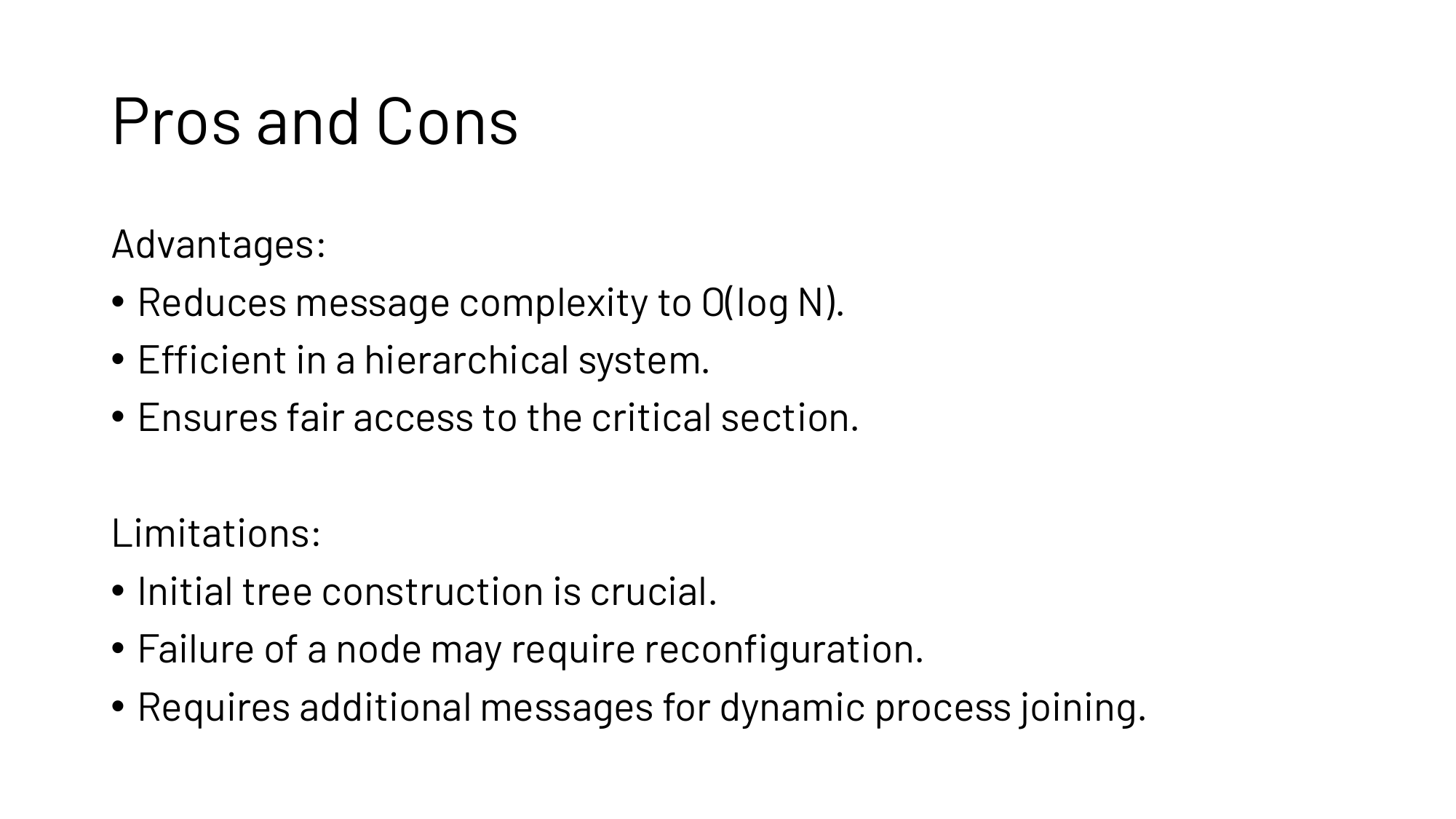

# Pros and Cons
Advantages:
Reduces message complexity to O(log N).
Efficient in a hierarchical system.
Ensures fair access to the critical section.

Limitations:
Initial tree construction is crucial.
Failure of a node may require reconfiguration.
Requires additional messages for dynamic process joining.